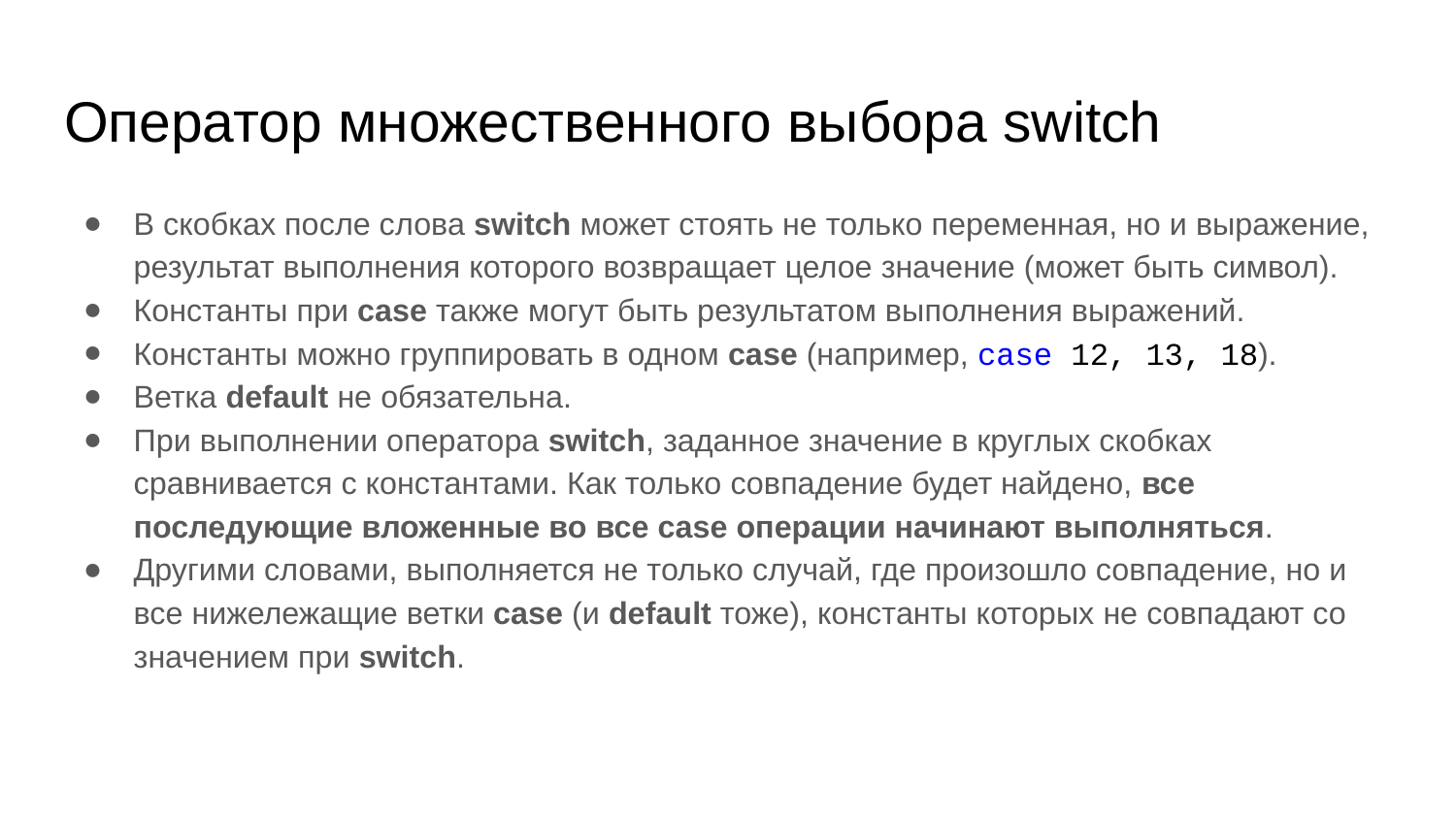

# Оператор множественного выбора switch
В скобках после слова switch может стоять не только переменная, но и выражение, результат выполнения которого возвращает целое значение (может быть символ).
Константы при case также могут быть результатом выполнения выражений.
Константы можно группировать в одном case (например, case 12, 13, 18).
Ветка default не обязательна.
При выполнении оператора switch, заданное значение в круглых скобках сравнивается с константами. Как только совпадение будет найдено, все последующие вложенные во все case операции начинают выполняться.
Другими словами, выполняется не только случай, где произошло совпадение, но и все нижележащие ветки case (и default тоже), константы которых не совпадают со значением при switch.